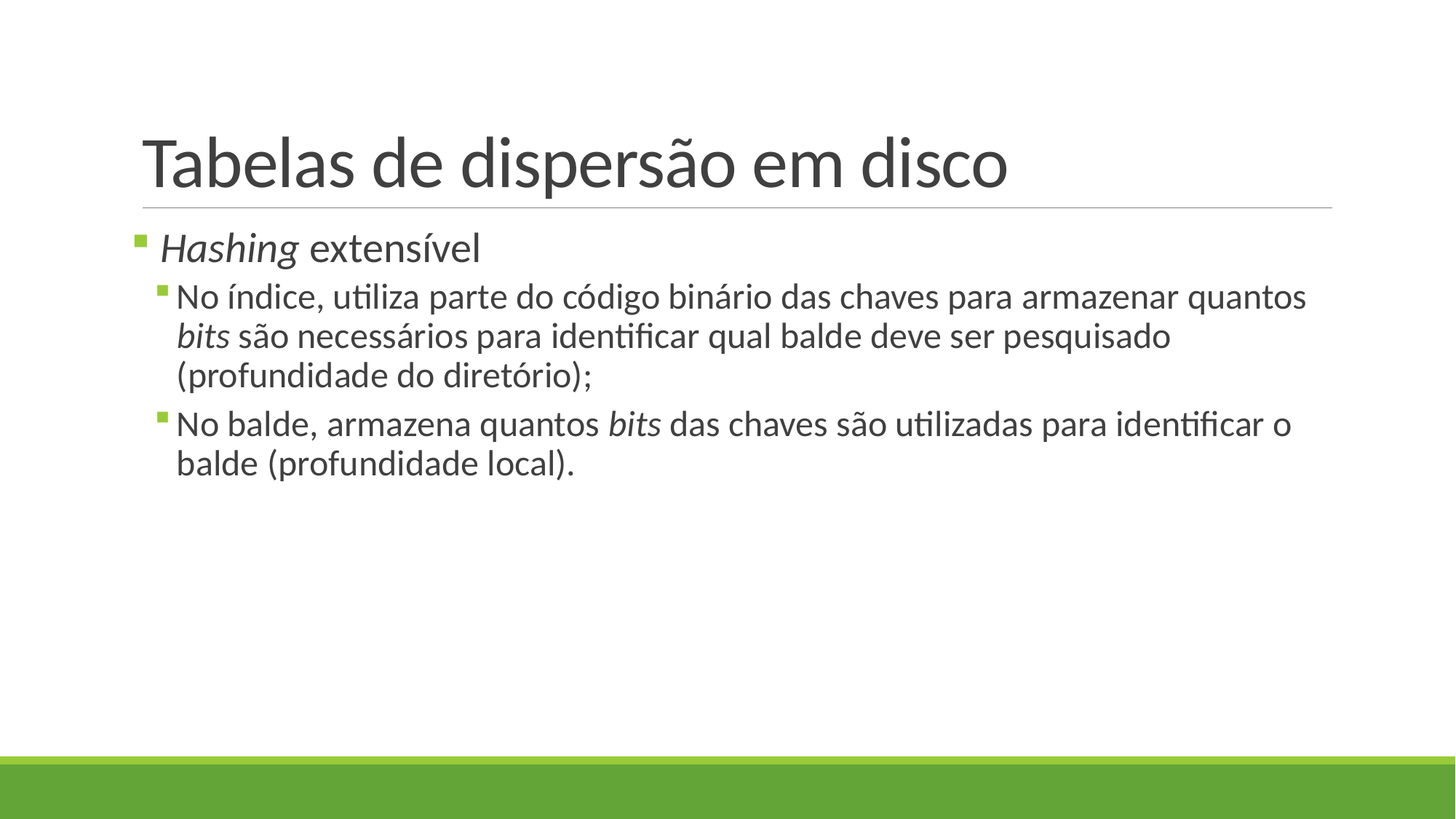

# Tabelas de dispersão em disco
 Hashing extensível
No índice, utiliza parte do código binário das chaves para armazenar quantos bits são necessários para identificar qual balde deve ser pesquisado (profundidade do diretório);
No balde, armazena quantos bits das chaves são utilizadas para identificar o balde (profundidade local).